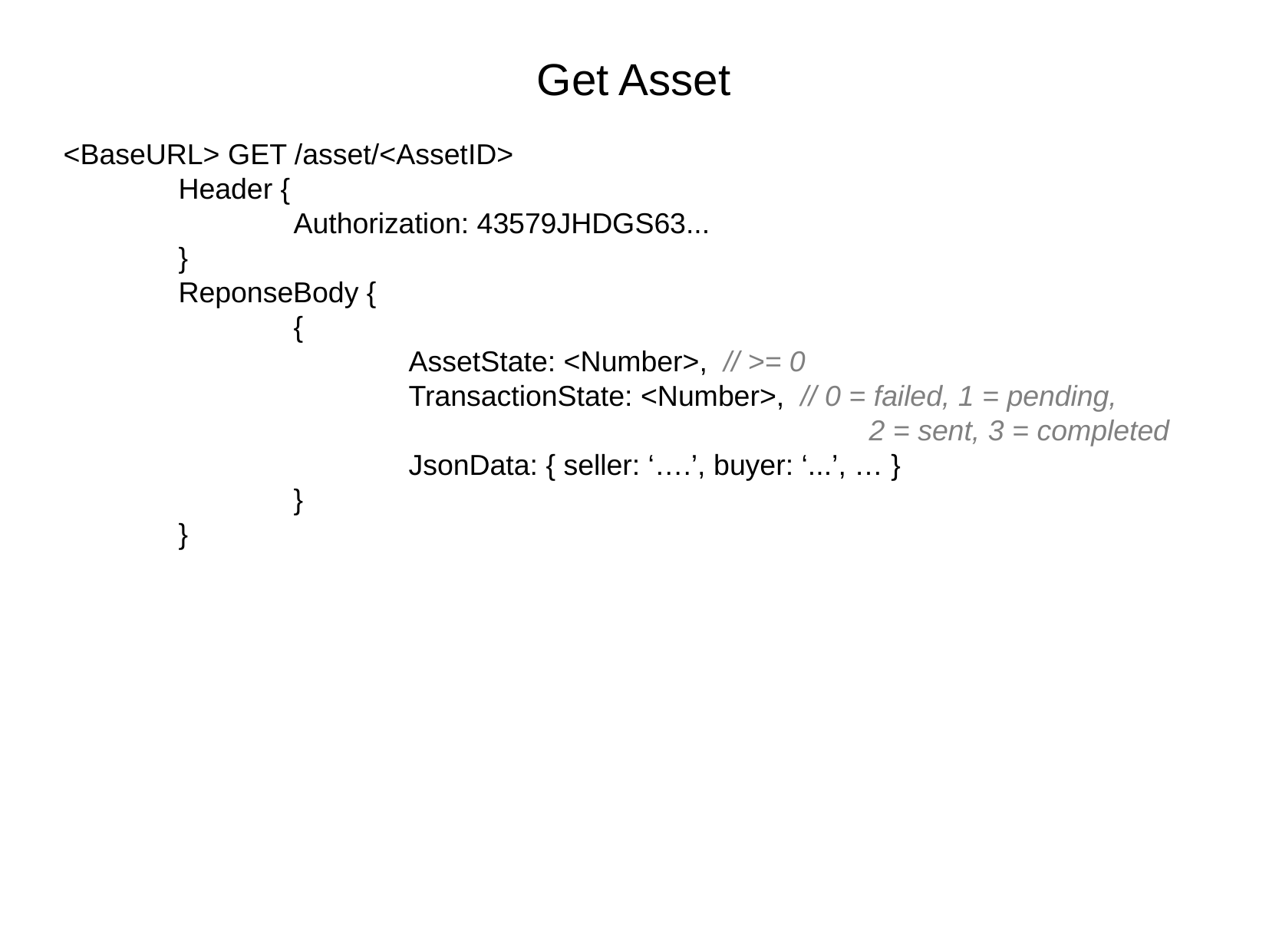

Get Asset
<BaseURL> GET /asset/<AssetID>
	Header {
		Authorization: 43579JHDGS63...
	}
	ReponseBody {
		{
			AssetState: <Number>,  // >= 0
			TransactionState: <Number>,  // 0 = failed, 1 = pending,
					2 = sent, 3 = completed
			JsonData: { seller: ‘….’, buyer: ‘...’, … }
		}
	}